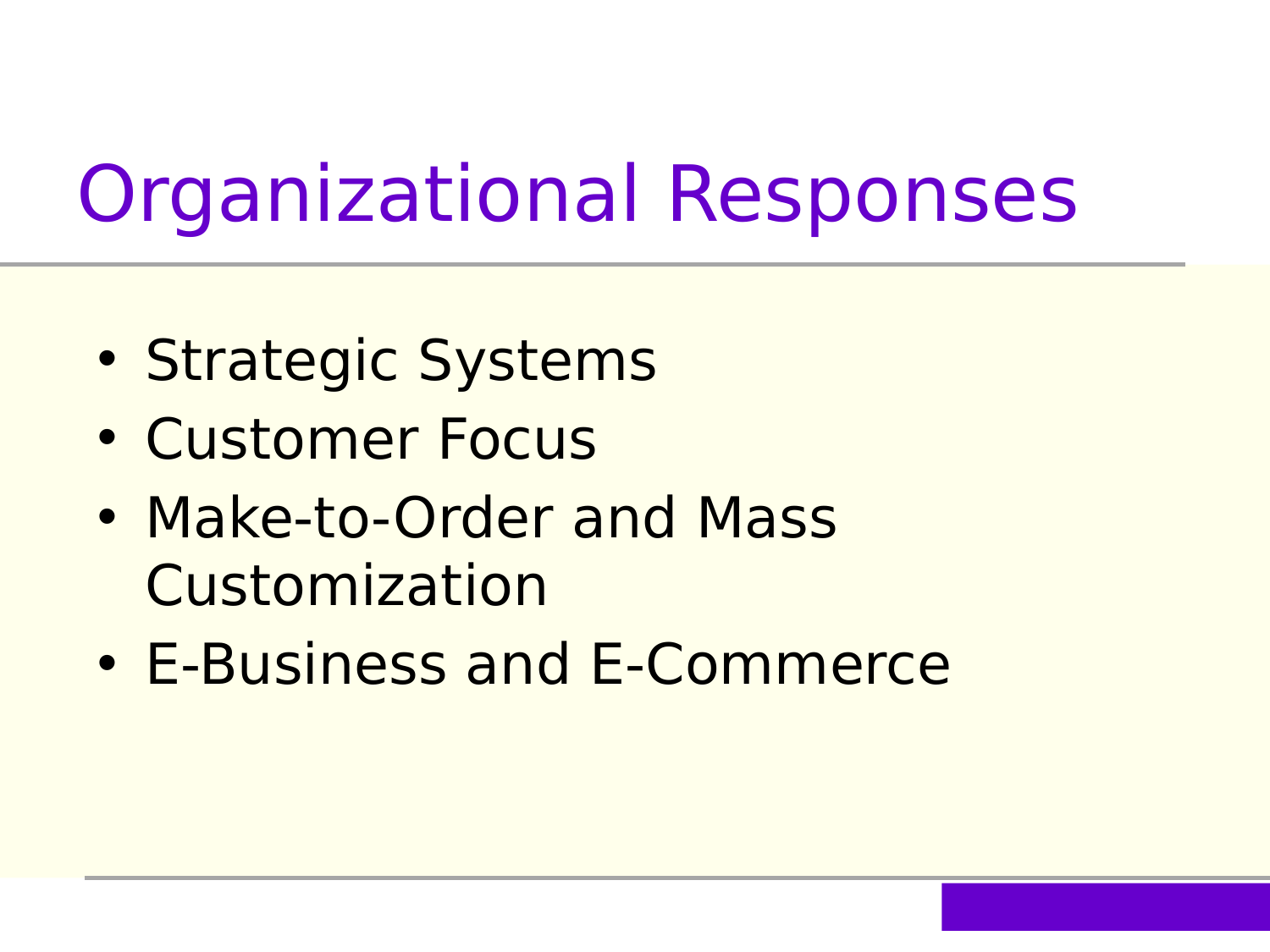

Organizational Responses
Strategic Systems
Customer Focus
Make-to-Order and Mass Customization
E-Business and E-Commerce